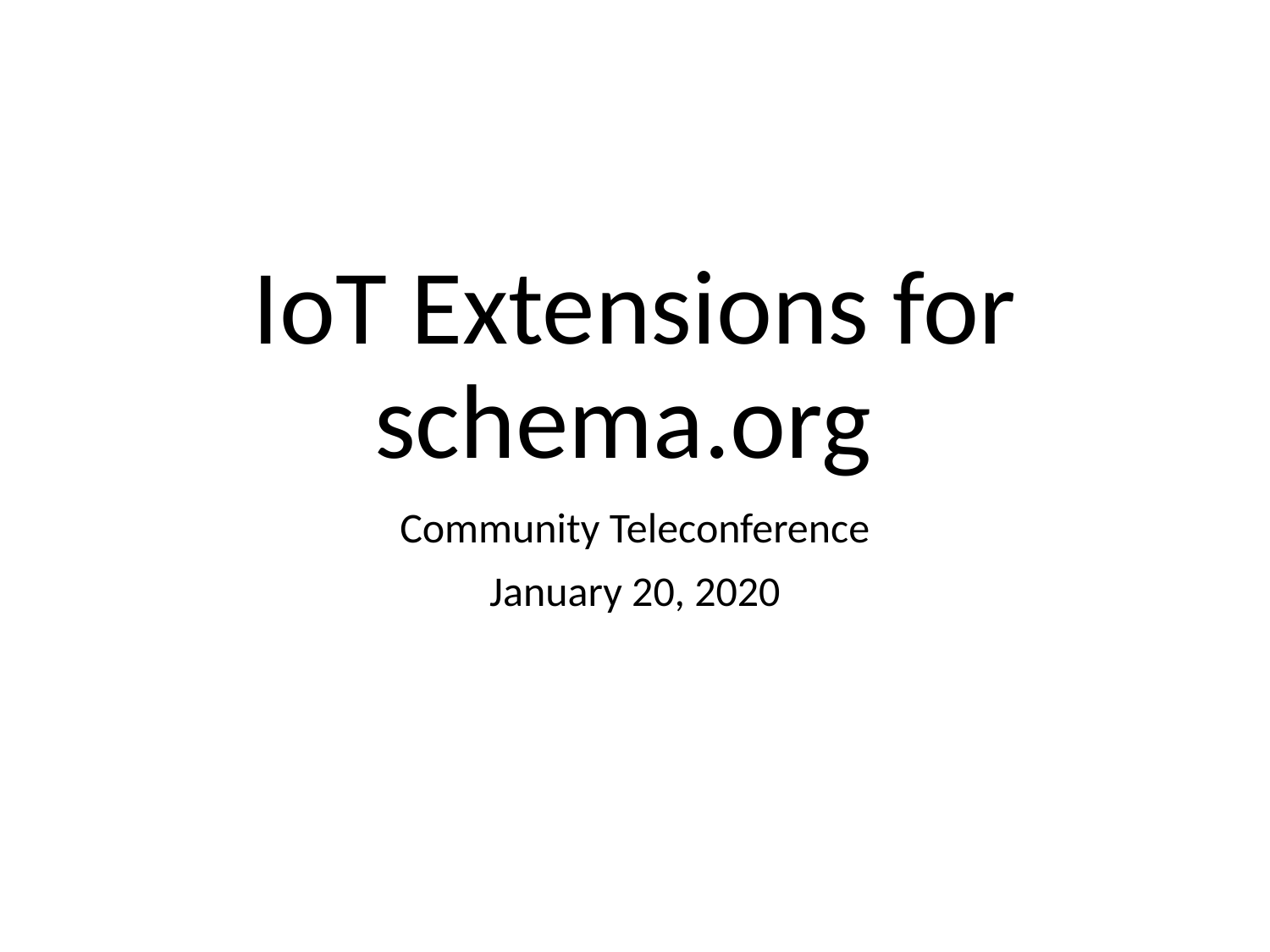

# IoT Extensions for schema.org
Community Teleconference
January 20, 2020